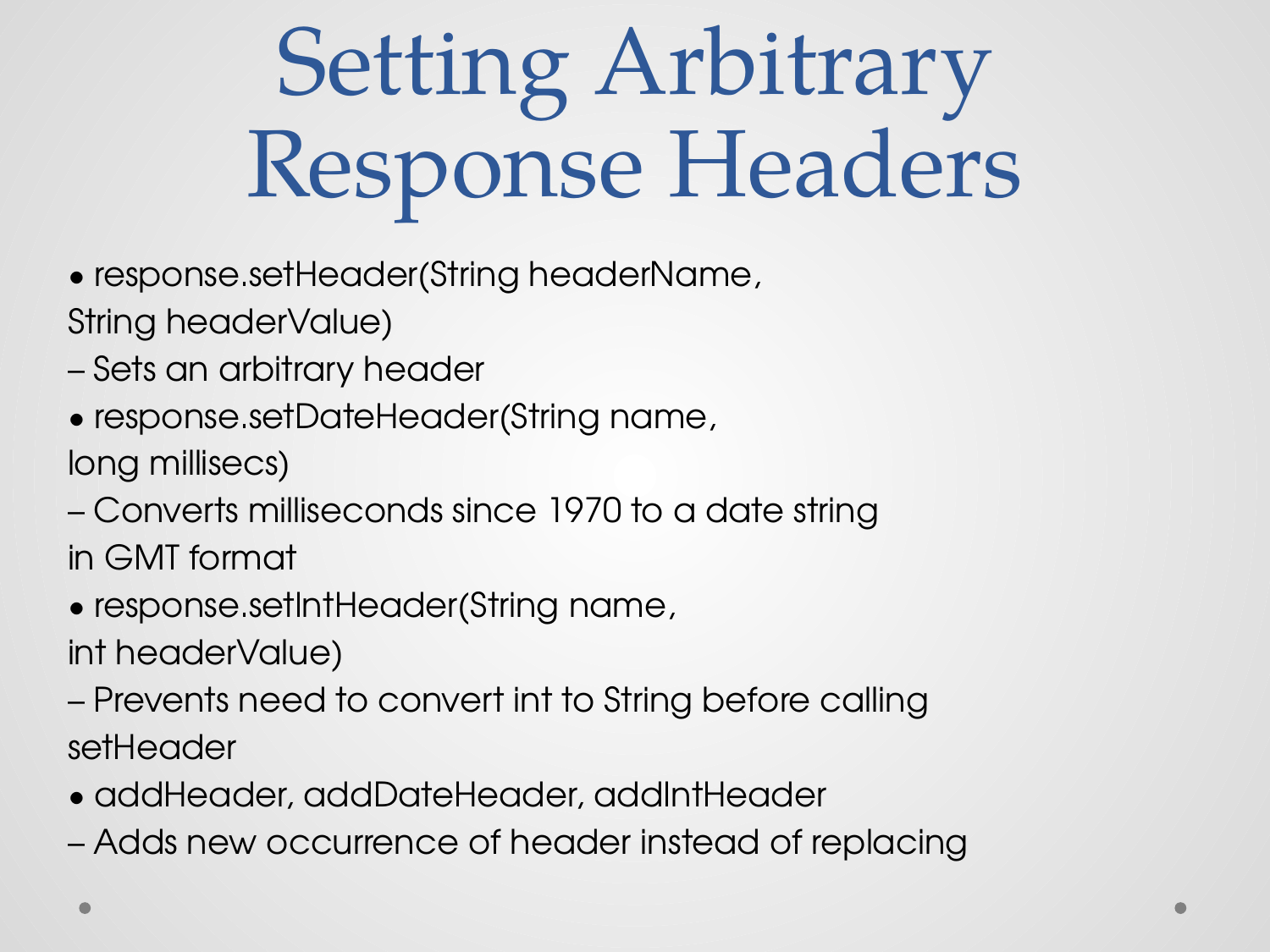

# Setting Arbitrary Response Headers
• response.setHeader(String headerName,
String headerValue)
– Sets an arbitrary header
• response.setDateHeader(String name,
long millisecs)
– Converts milliseconds since 1970 to a date string
in GMT format
• response.setIntHeader(String name,
int headerValue)
– Prevents need to convert int to String before calling
setHeader
• addHeader, addDateHeader, addIntHeader
– Adds new occurrence of header instead of replacing